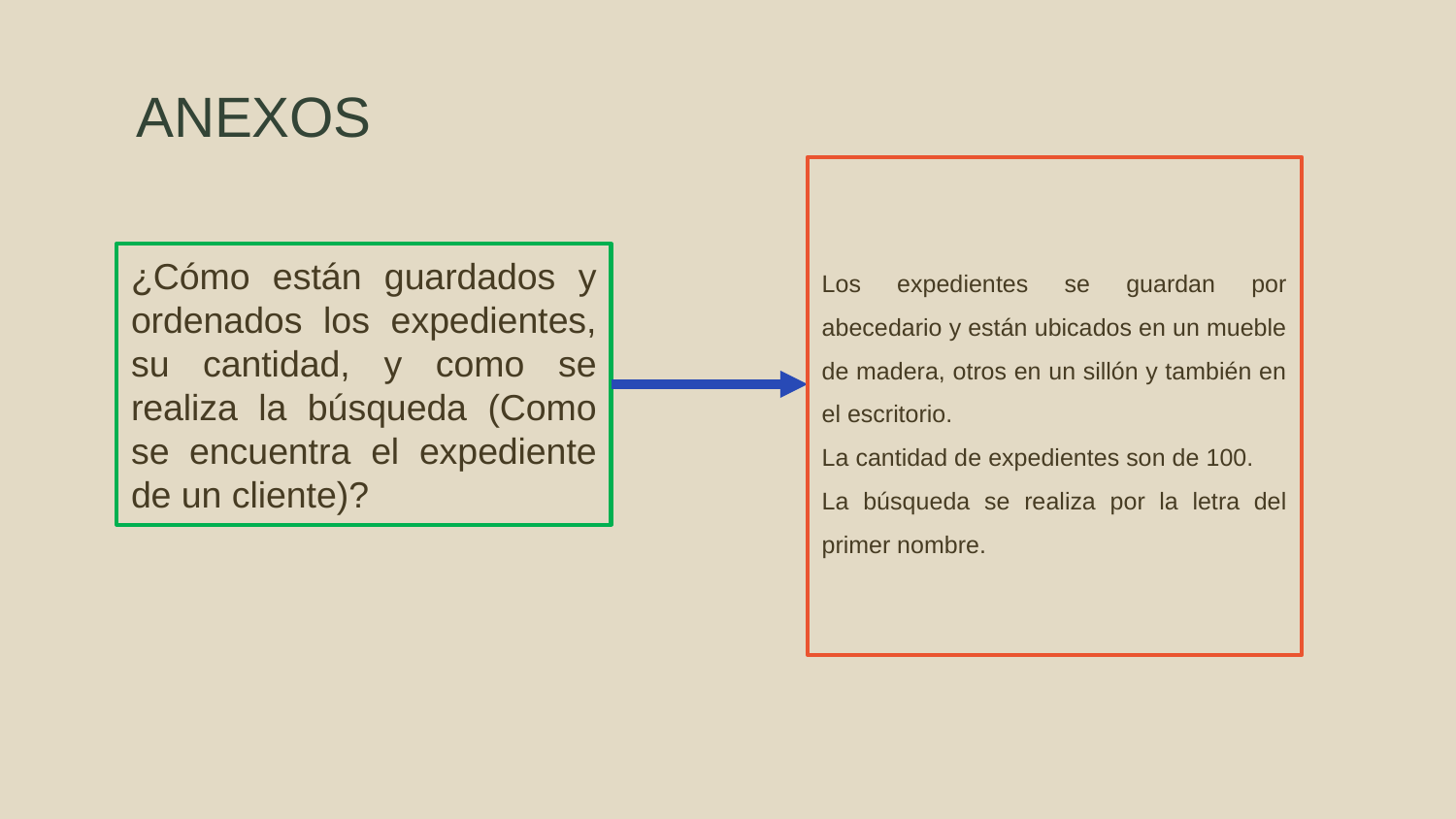

# ANEXOS
Los expedientes se guardan por abecedario y están ubicados en un mueble de madera, otros en un sillón y también en el escritorio.
La cantidad de expedientes son de 100.
La búsqueda se realiza por la letra del primer nombre.
¿Cómo están guardados y ordenados los expedientes, su cantidad, y como se realiza la búsqueda (Como se encuentra el expediente de un cliente)?